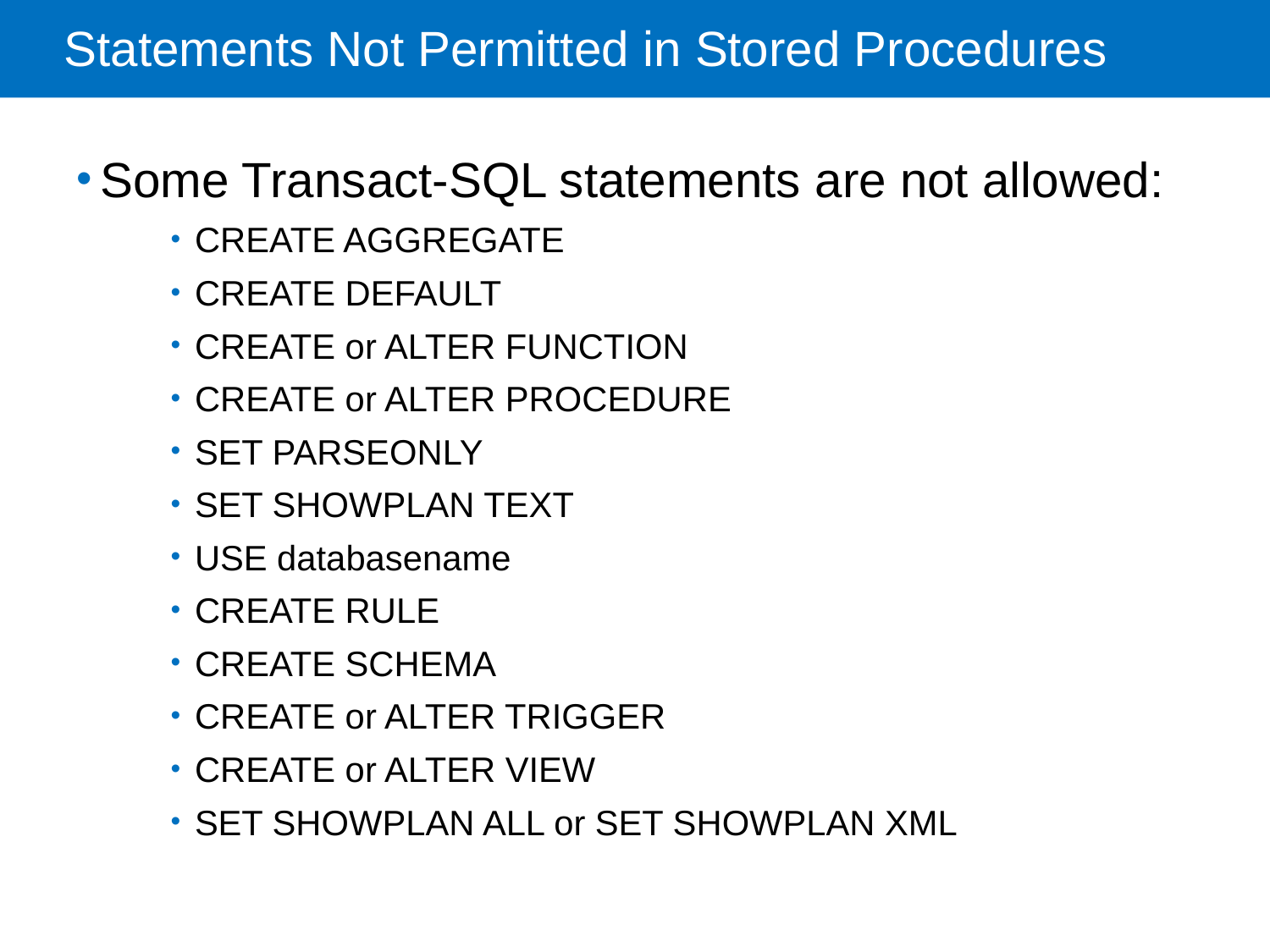

# Statements Not Permitted in Stored Procedures
Some Transact-SQL statements are not allowed:
CREATE AGGREGATE
CREATE DEFAULT
CREATE or ALTER FUNCTION
CREATE or ALTER PROCEDURE
SET PARSEONLY
SET SHOWPLAN TEXT
USE databasename
CREATE RULE
CREATE SCHEMA
CREATE or ALTER TRIGGER
CREATE or ALTER VIEW
SET SHOWPLAN ALL or SET SHOWPLAN XML